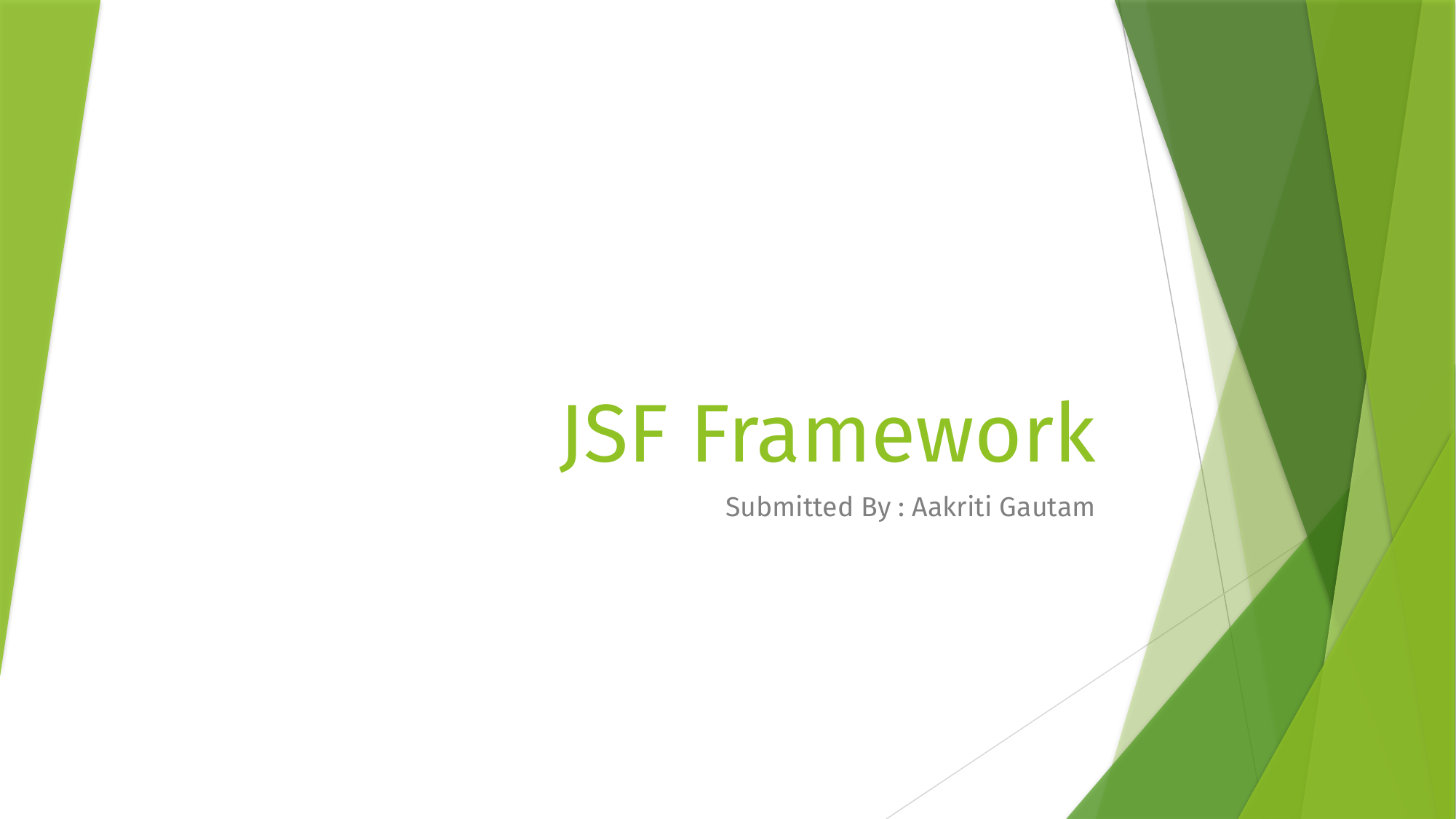

# JSF Framework
Submitted By : Aakriti Gautam